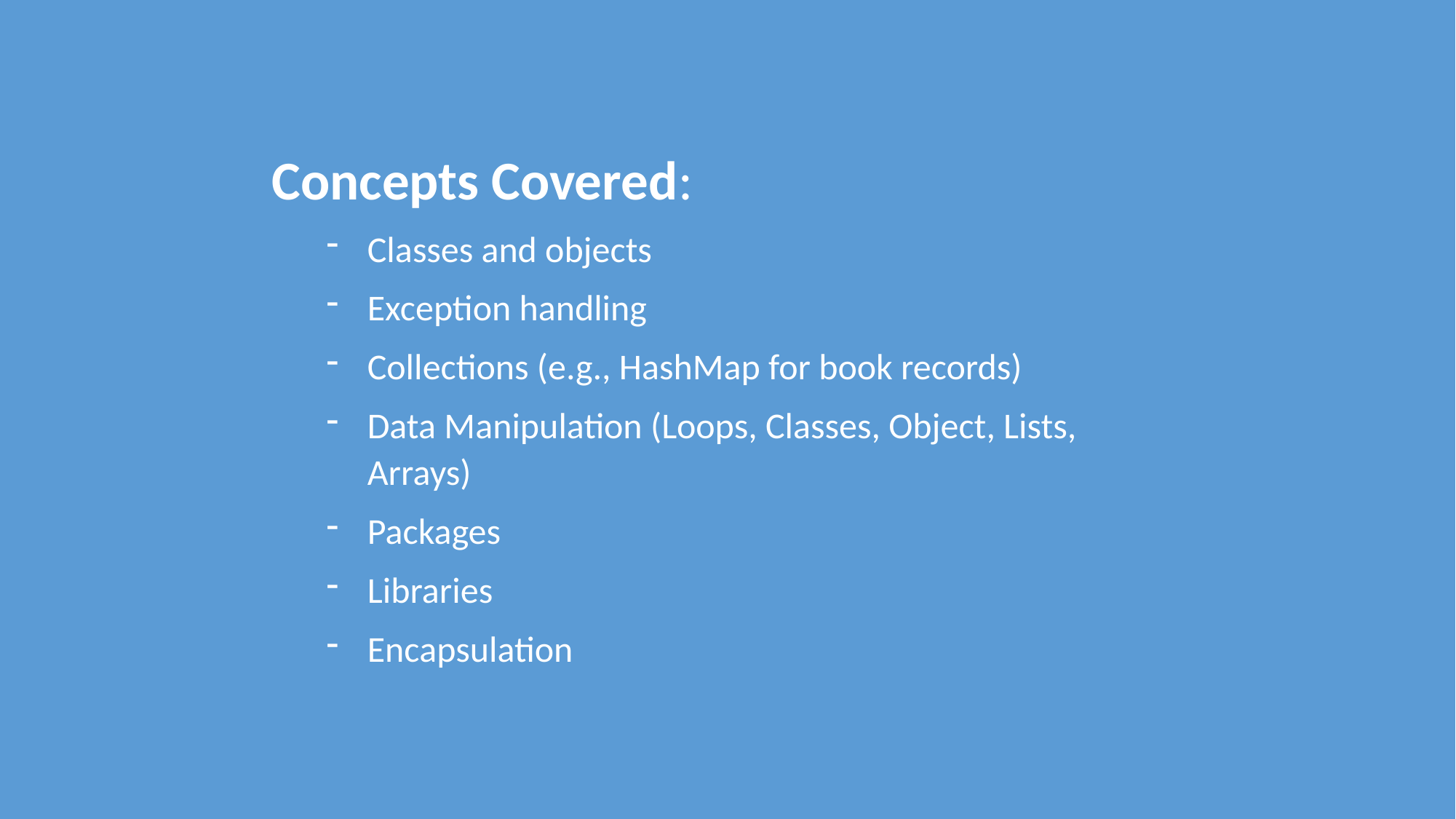

Concepts Covered:
Classes and objects
Exception handling
Collections (e.g., HashMap for book records)
Data Manipulation (Loops, Classes, Object, Lists, Arrays)
Packages
Libraries
Encapsulation